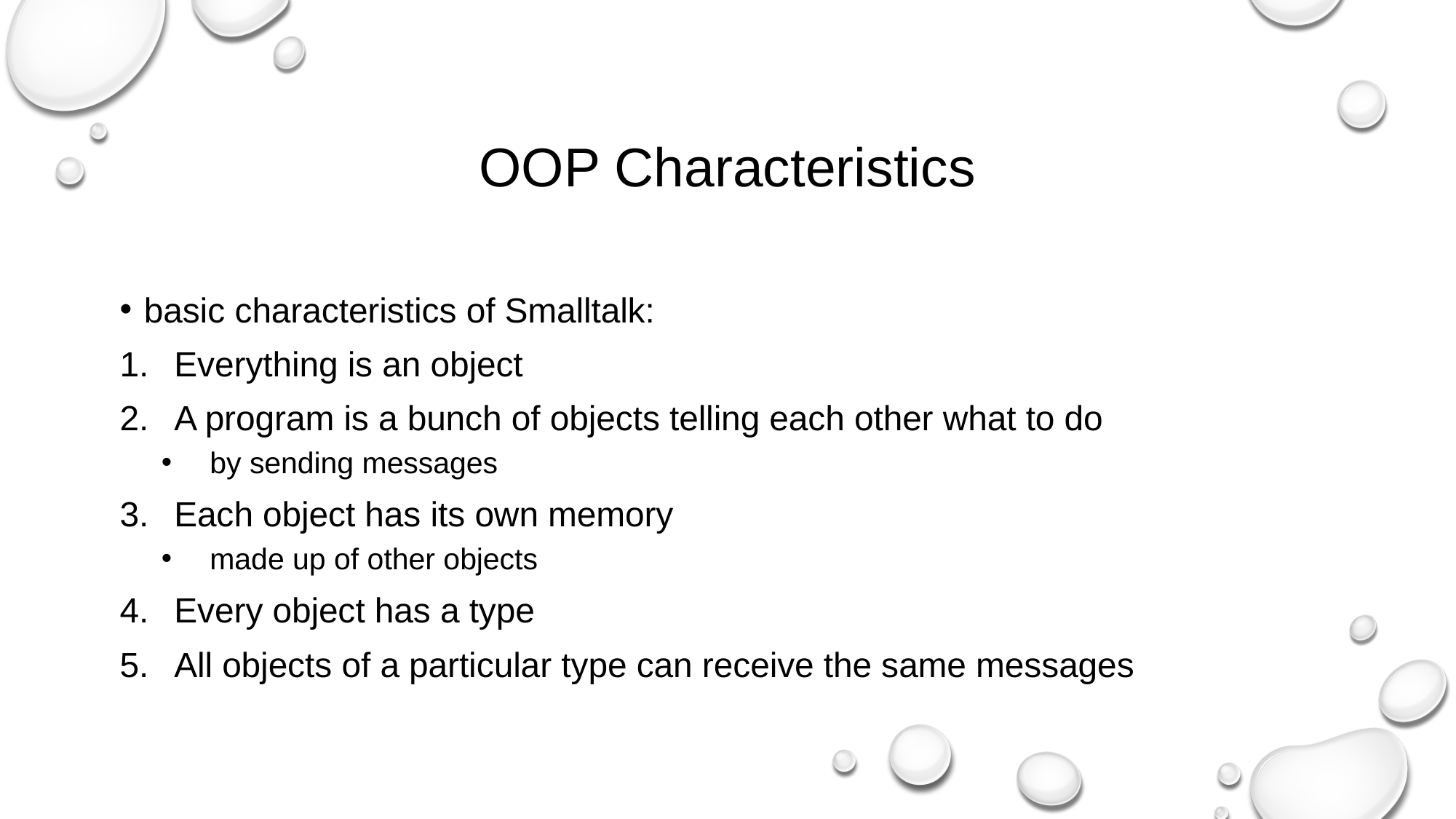

OOP Characteristics
basic characteristics of Smalltalk:
Everything is an object
A program is a bunch of objects telling each other what to do
by sending messages
Each object has its own memory
made up of other objects
Every object has a type
All objects of a particular type can receive the same messages